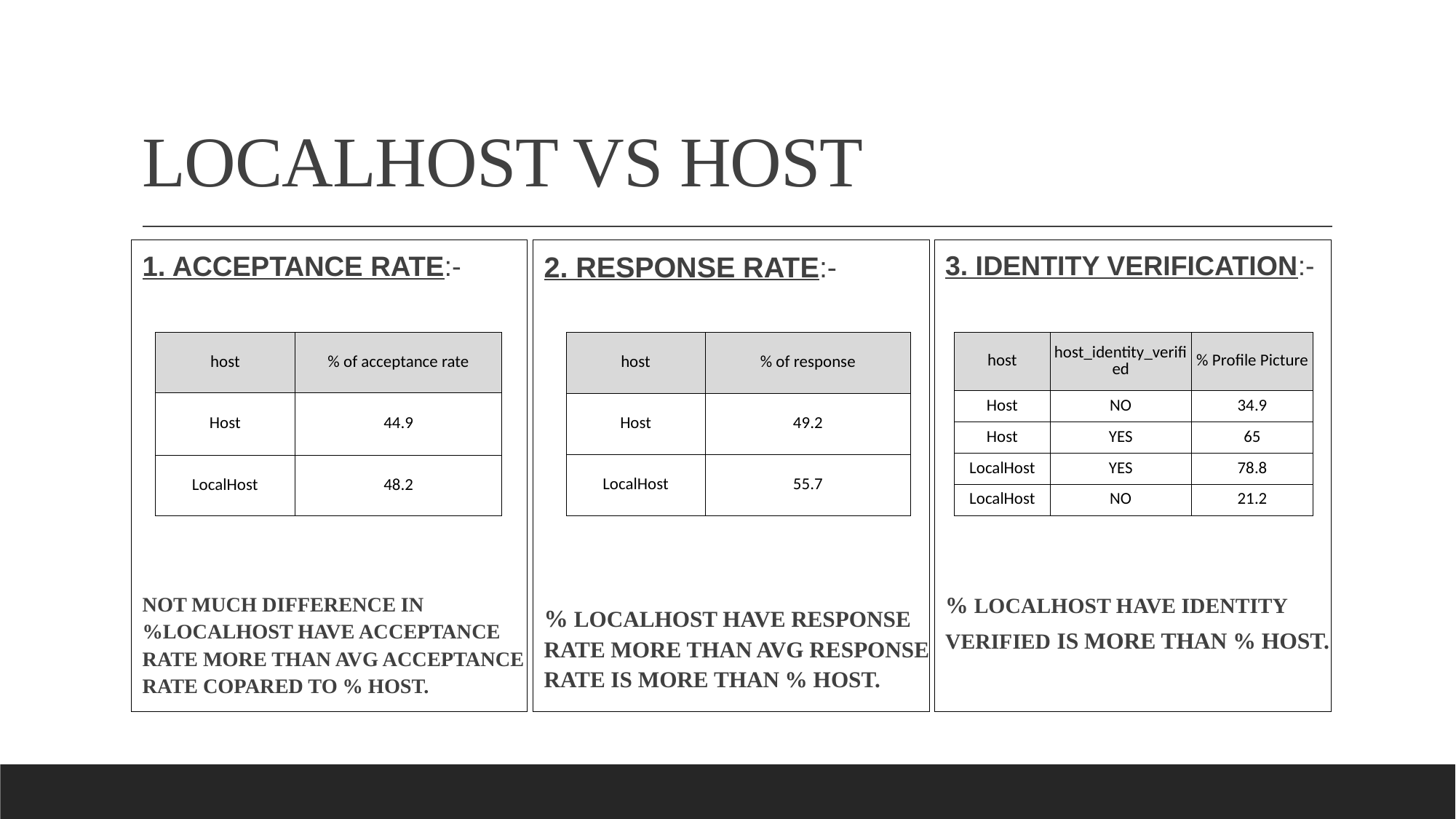

# LOCALHOST VS HOST
1. ACCEPTANCE RATE:-

NOT MUCH DIFFERENCE IN %LOCALHOST HAVE ACCEPTANCE RATE MORE THAN AVG ACCEPTANCE RATE COPARED TO % HOST.
2. RESPONSE RATE:-

% LOCALHOST HAVE RESPONSE RATE MORE THAN AVG RESPONSE RATE IS MORE THAN % HOST.

3. IDENTITY VERIFICATION:-

% LOCALHOST HAVE IDENTITY VERIFIED IS MORE THAN % HOST.

| host | host\_identity\_verified | % Profile Picture |
| --- | --- | --- |
| Host | NO | 34.9 |
| Host | YES | 65 |
| LocalHost | YES | 78.8 |
| LocalHost | NO | 21.2 |
| host | % of acceptance rate |
| --- | --- |
| Host | 44.9 |
| LocalHost | 48.2 |
| host | % of response |
| --- | --- |
| Host | 49.2 |
| LocalHost | 55.7 |